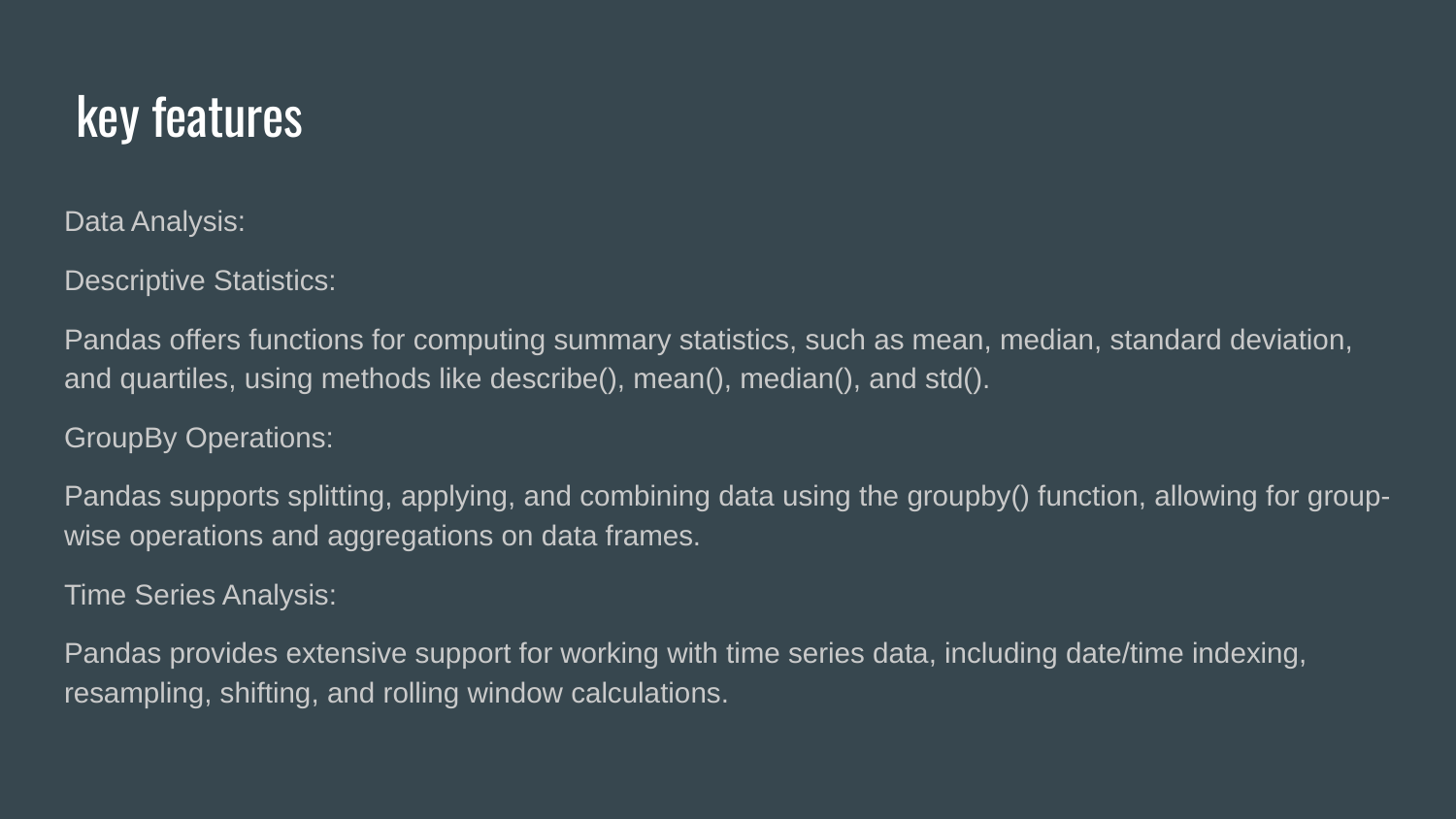

# key features
Data Analysis:
Descriptive Statistics:
Pandas offers functions for computing summary statistics, such as mean, median, standard deviation, and quartiles, using methods like describe(), mean(), median(), and std().
GroupBy Operations:
Pandas supports splitting, applying, and combining data using the groupby() function, allowing for group-wise operations and aggregations on data frames.
Time Series Analysis:
Pandas provides extensive support for working with time series data, including date/time indexing, resampling, shifting, and rolling window calculations.